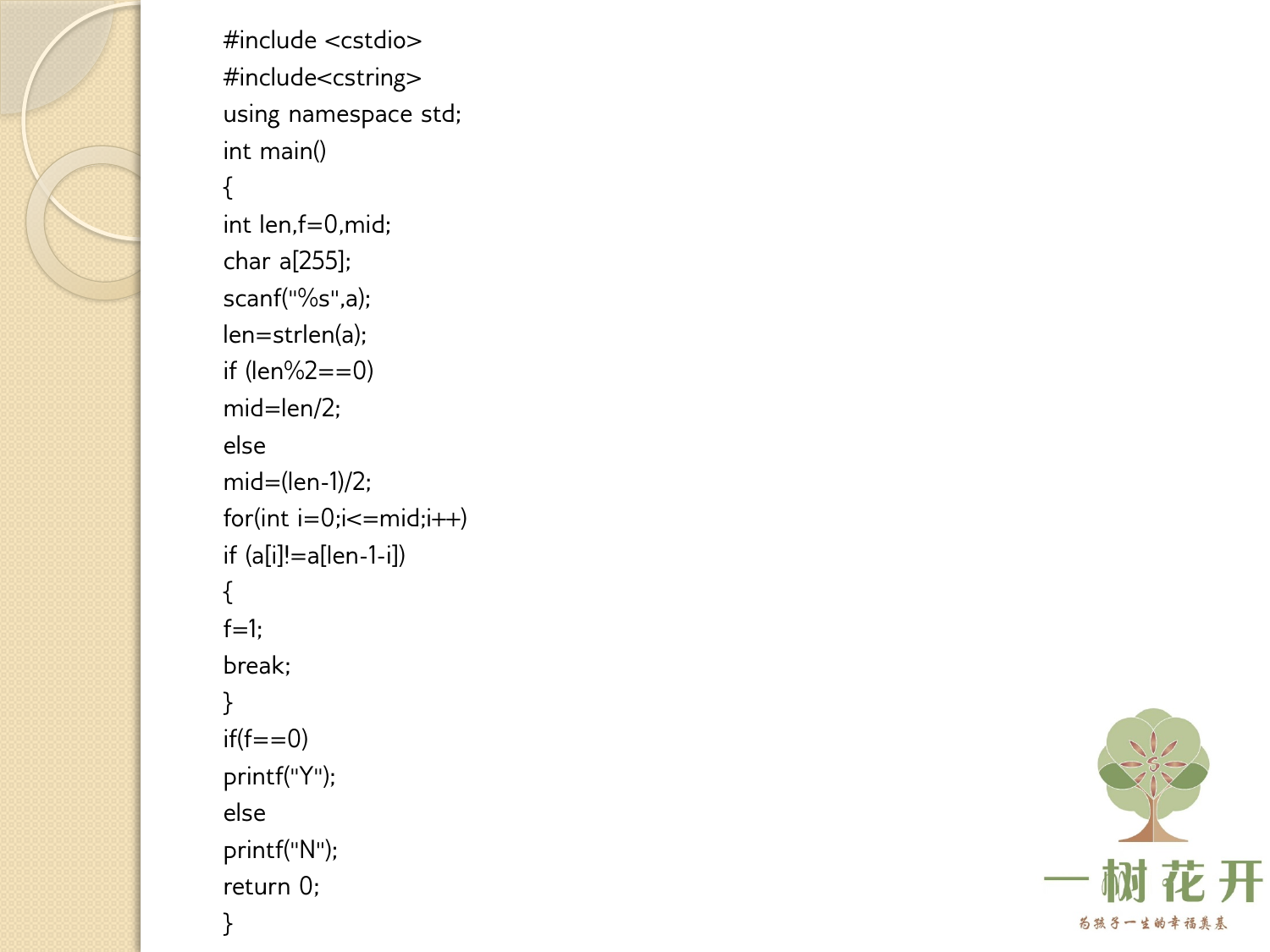

#include <cstdio>
#include<cstring>
using namespace std;
int main()
{
	int len,f=0,mid;
	char a[255];
	scanf("%s",a);
	len=strlen(a);
	if (len%2==0)
		mid=len/2;
	else
		mid=(len-1)/2;
	for(int i=0;i<=mid;i++)
	if (a[i]!=a[len-1-i])
	{
		f=1;
		break;
	}
	if(f==0)
		printf("Y");
	else
		printf("N");
	return 0;
}